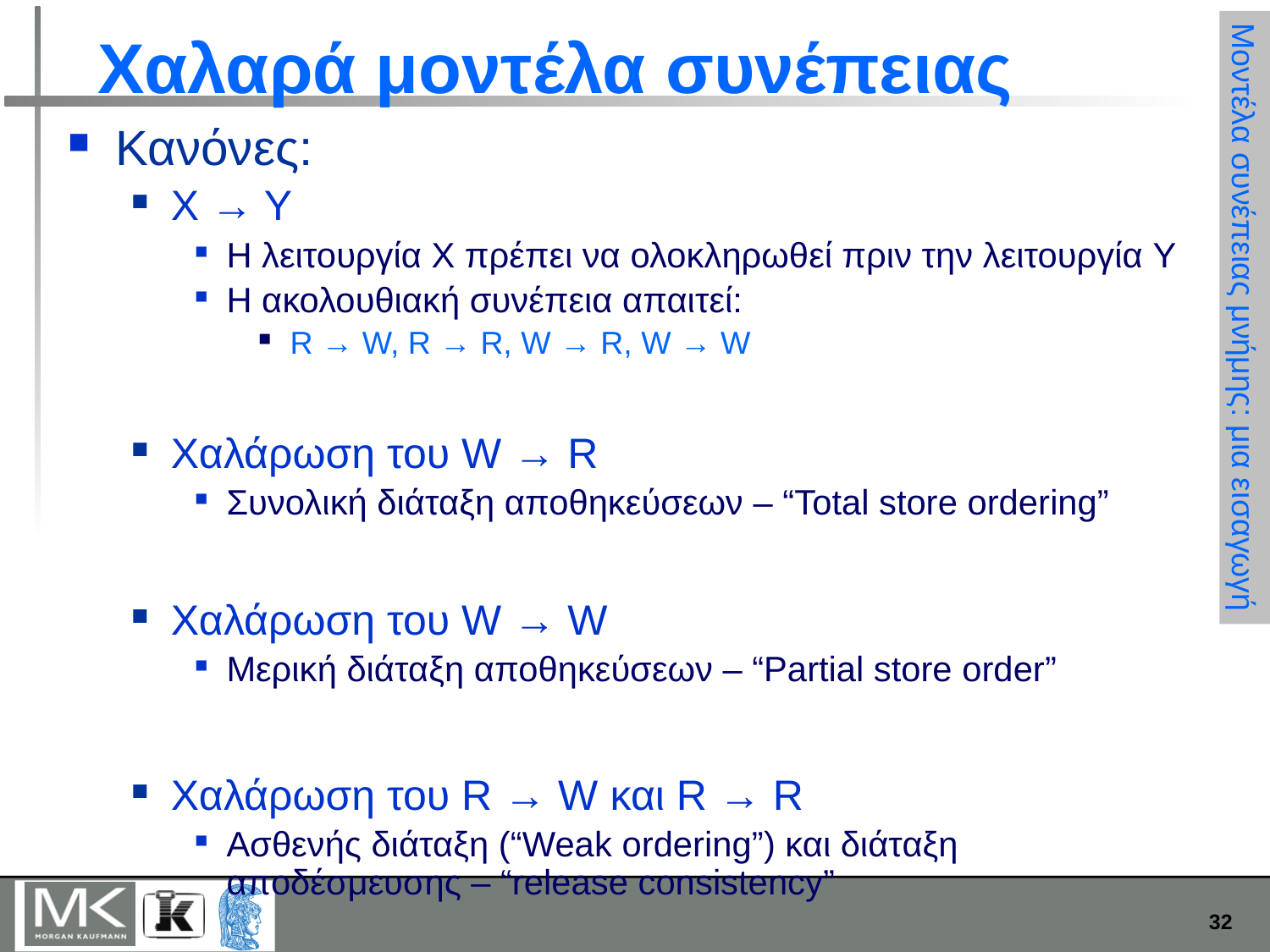

# Χαλαρά μοντέλα συνέπειας
Κανόνες:
X → Y
Η λειτουργία X πρέπει να ολοκληρωθεί πριν την λειτουργία Y
Η ακολουθιακή συνέπεια απαιτεί:
R → W, R → R, W → R, W → W

Χαλάρωση του W → R
Συνολική διάταξη αποθηκεύσεων – “Total store ordering”

Χαλάρωση του W → W
Μερική διάταξη αποθηκεύσεων – “Partial store order”

Χαλάρωση του R → W και R → R
Ασθενής διάταξη (“Weak ordering”) και διάταξη αποδέσμευσης – “release consistency”
Μοντέλα συνέπειας μνήμης: μια εισαγωγή